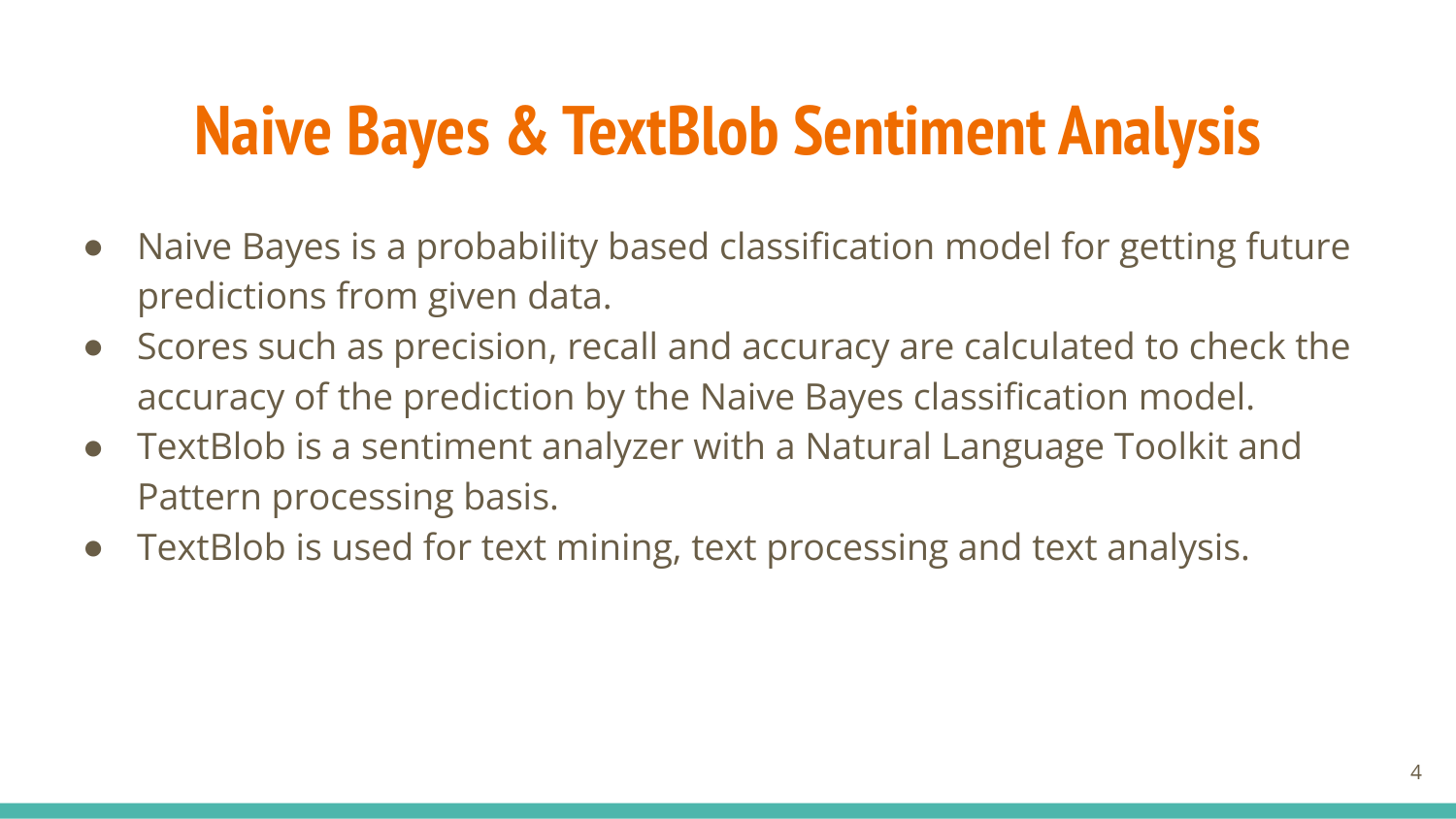

# Naive Bayes & TextBlob Sentiment Analysis
Naive Bayes is a probability based classification model for getting future predictions from given data.
Scores such as precision, recall and accuracy are calculated to check the accuracy of the prediction by the Naive Bayes classification model.
TextBlob is a sentiment analyzer with a Natural Language Toolkit and Pattern processing basis.
TextBlob is used for text mining, text processing and text analysis.
4